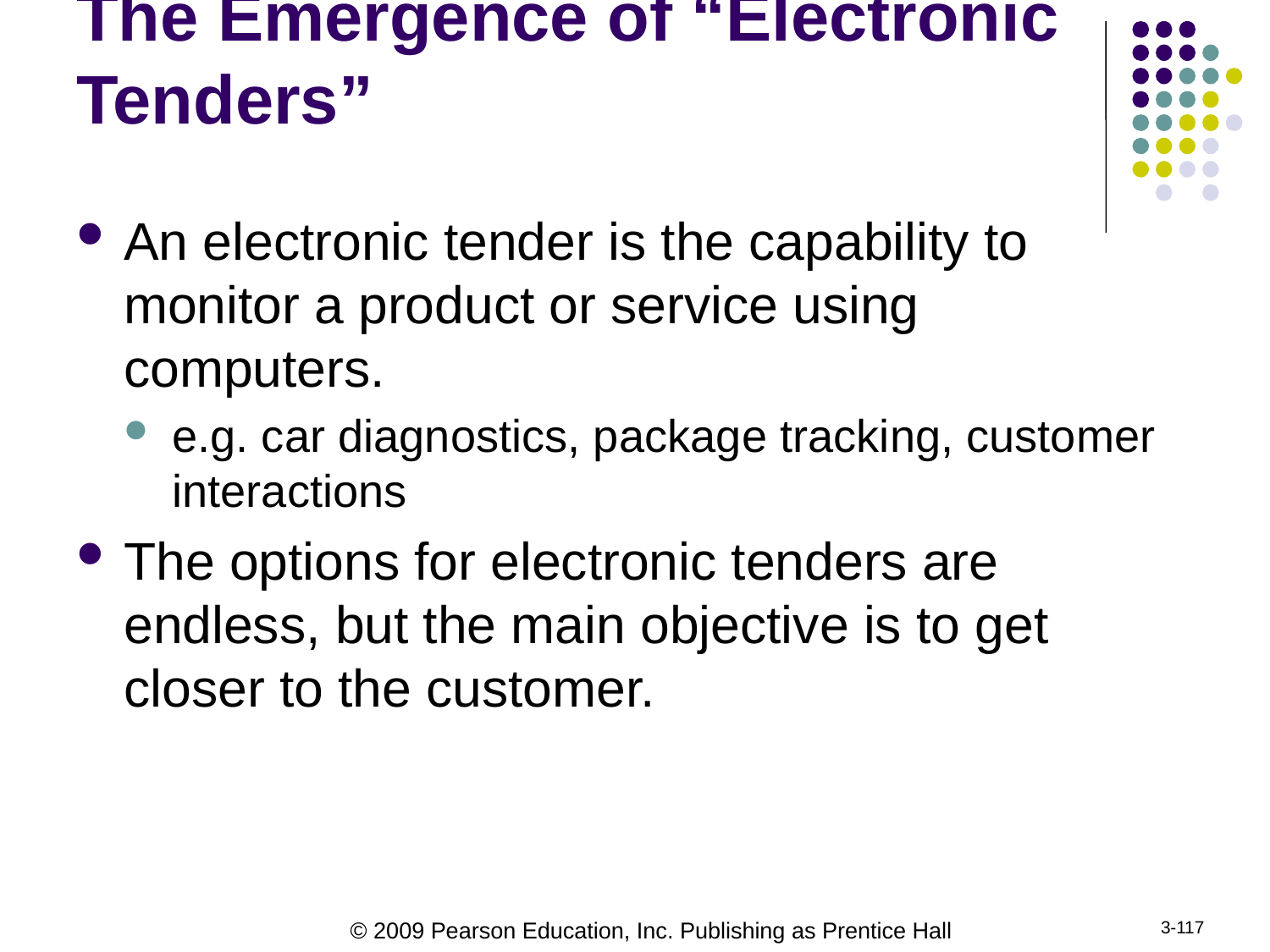

# The Emergence of “Electronic Tenders”
An electronic tender is the capability to monitor a product or service using computers.
e.g. car diagnostics, package tracking, customer interactions
The options for electronic tenders are endless, but the main objective is to get closer to the customer.
3-117